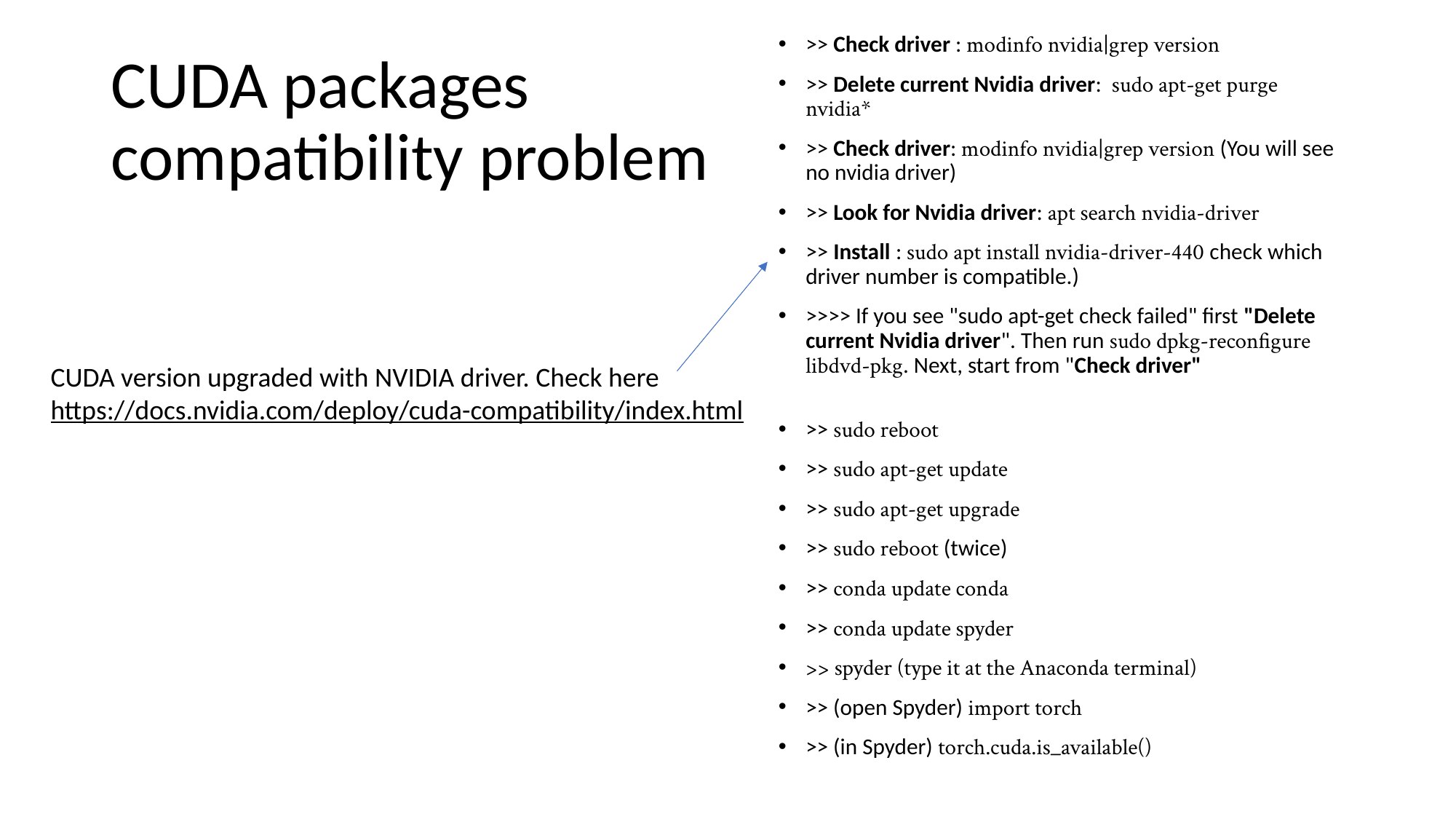

>> Check driver : modinfo nvidia|grep version
>> Delete current Nvidia driver:  sudo apt-get purge nvidia*
>> Check driver: modinfo nvidia|grep version (You will see no nvidia driver)
>> Look for Nvidia driver: apt search nvidia-driver
>> Install : sudo apt install nvidia-driver-440 check which driver number is compatible.)
>>>> If you see "sudo apt-get check failed" first "Delete current Nvidia driver". Then run sudo dpkg-reconfigure libdvd-pkg. Next, start from "Check driver"
>> sudo reboot
>> sudo apt-get update
>> sudo apt-get upgrade
>> sudo reboot (twice)
>> conda update conda
>> conda update spyder
>> spyder (type it at the Anaconda terminal)
>> (open Spyder) import torch
>> (in Spyder) torch.cuda.is_available()
# CUDA packages compatibility problem
CUDA version upgraded with NVIDIA driver. Check here
https://docs.nvidia.com/deploy/cuda-compatibility/index.html